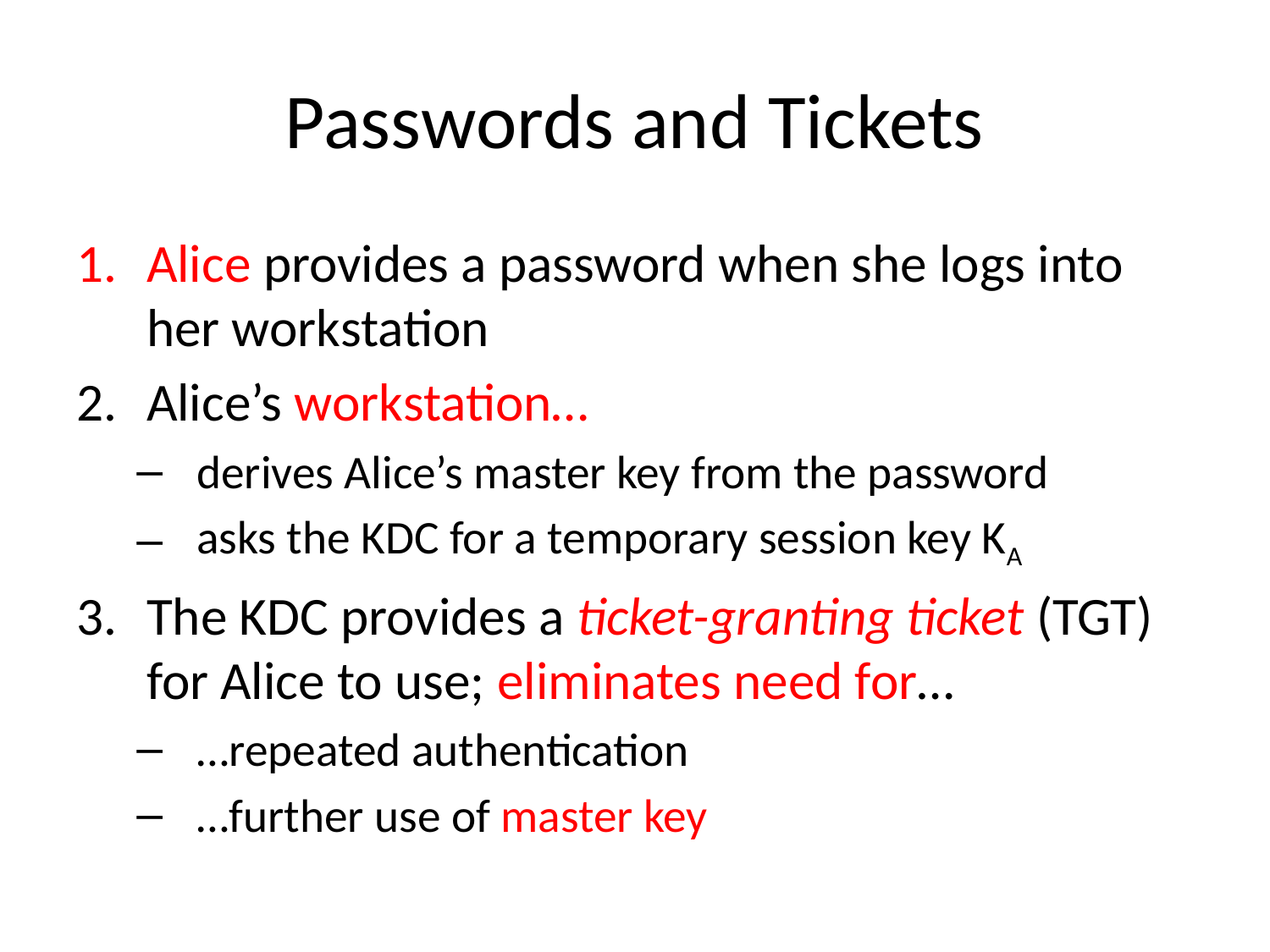

# Passwords and Tickets
Alice provides a password when she logs into her workstation
Alice’s workstation…
derives Alice’s master key from the password
asks the KDC for a temporary session key KA
The KDC provides a ticket-granting ticket (TGT) for Alice to use; eliminates need for…
…repeated authentication
…further use of master key